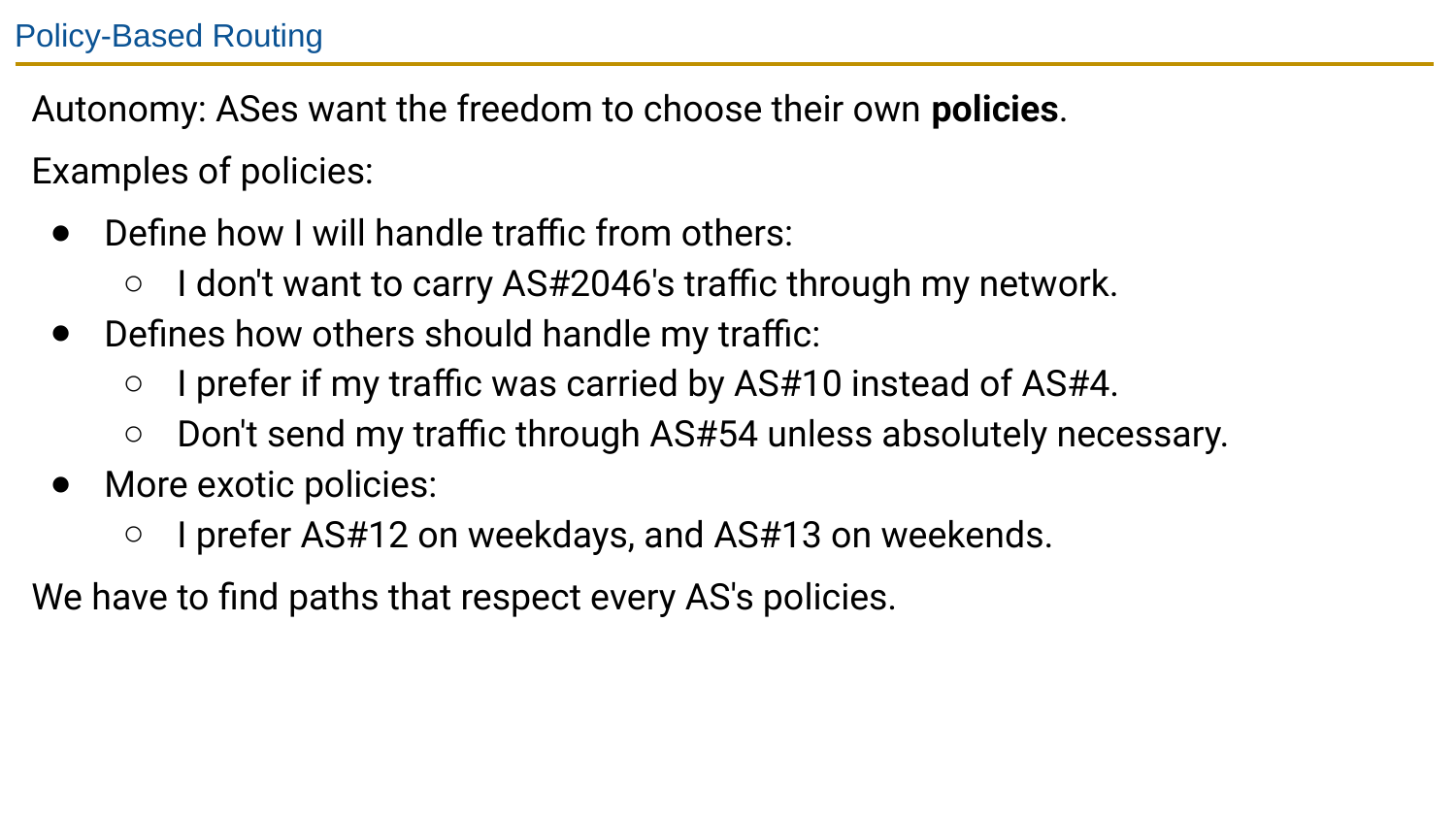

# Policy-Based Routing
Autonomy: ASes want the freedom to choose their own policies.
Examples of policies:
Define how I will handle traffic from others:
I don't want to carry AS#2046's traffic through my network.
Defines how others should handle my traffic:
I prefer if my traffic was carried by AS#10 instead of AS#4.
Don't send my traffic through AS#54 unless absolutely necessary.
More exotic policies:
I prefer AS#12 on weekdays, and AS#13 on weekends.
We have to find paths that respect every AS's policies.